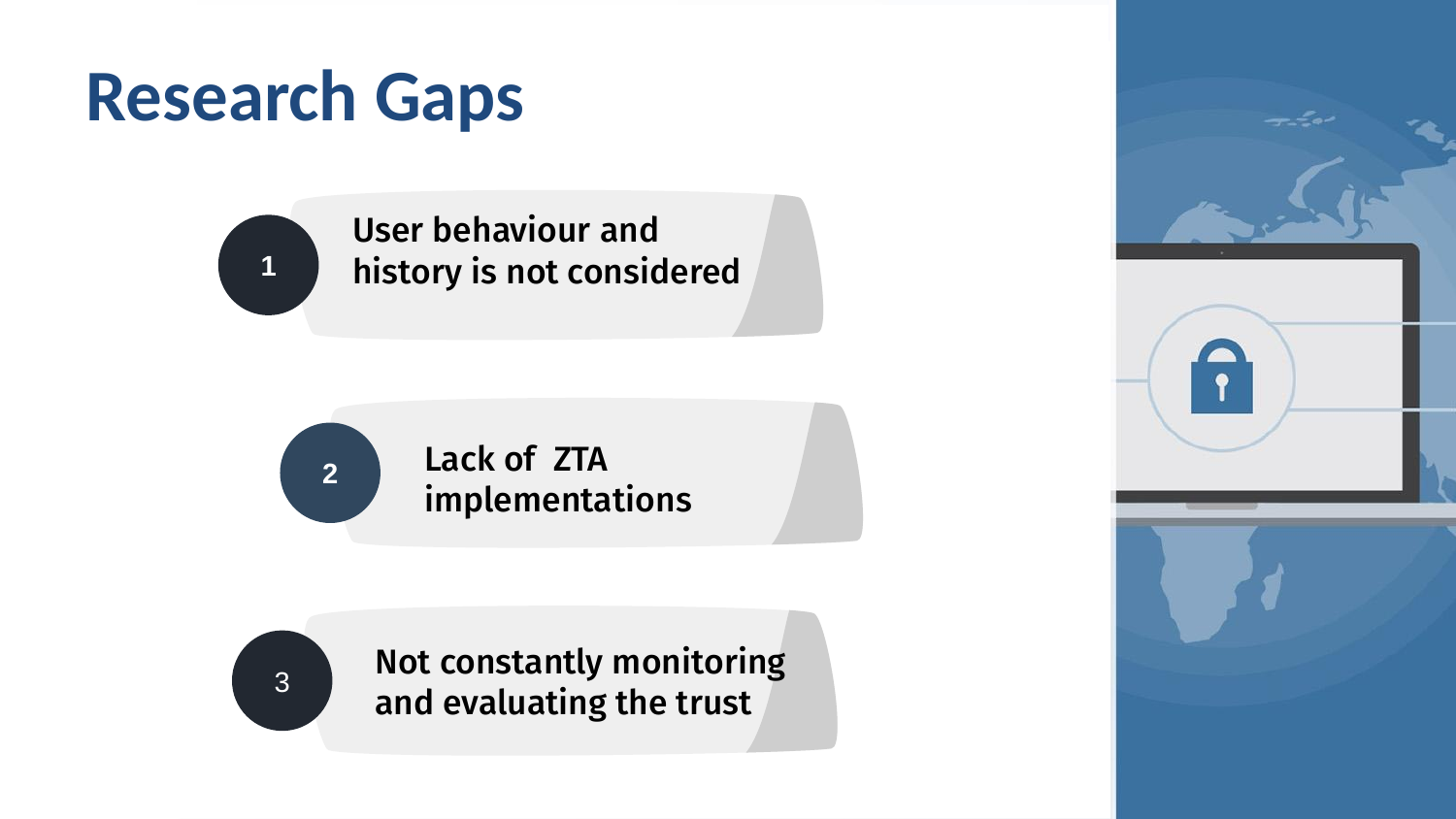

Research Gaps

User behaviour and history is not considered
1

2
Lack of  ZTA implementations

3
Not constantly monitoring and evaluating the trust